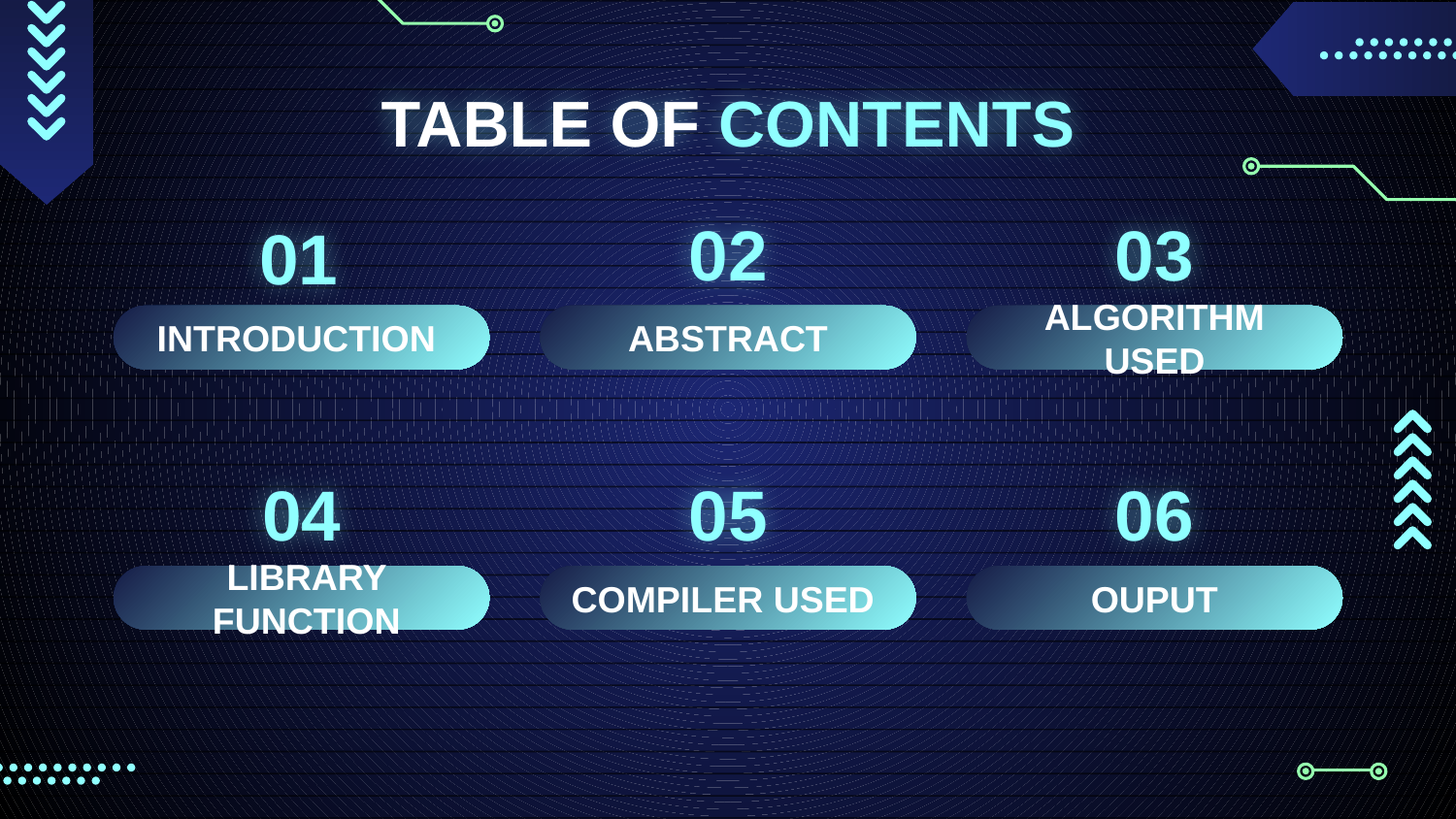

# TABLE OF CONTENTS

02
03
01

INTRODUCTION
ABSTRACT
ALGORITHM USED
04
05
06

LIBRARY FUNCTION
COMPILER USED
OUPUT